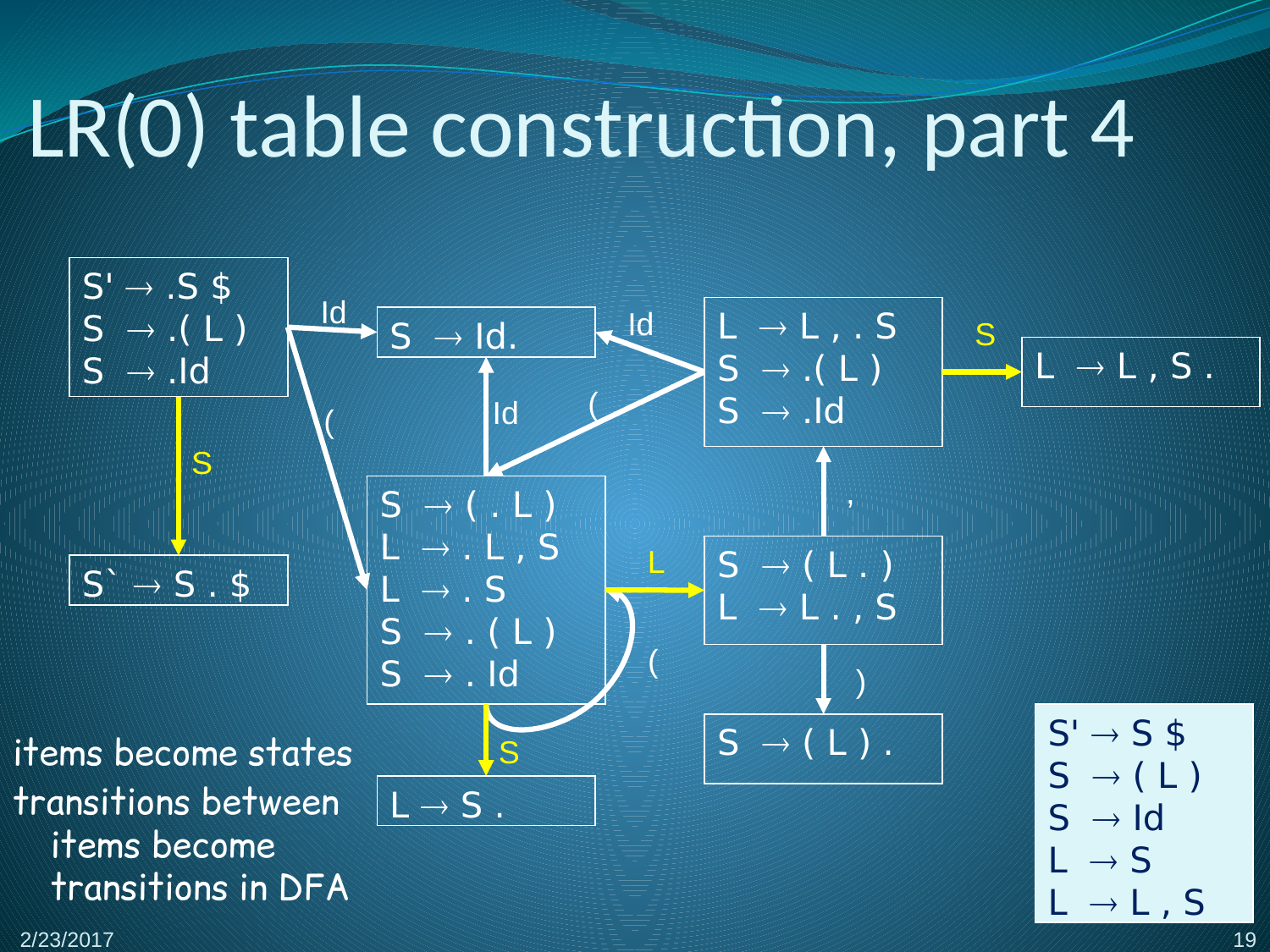

# LR(0) table construction, part 4
S' → .S $
S  → .( L )
S  → .Id
Id
Id
L  → L , . S
S  → .( L )
S  → .Id

S  → Id.
S
L  → L , S .

(
Id
(
S
,
S  → ( . L )
L  → . L , S
L  → . S
S  → . ( L )
S  → . Id

L
S  → ( L . )
L  → L . , S

S` → S . $
(
)
S' → S $
S  → ( L )
S  → Id
L  → S
L  → L , S
S  → ( L ) .

items become states
transitions between items become transitions in DFA
S
L → S .
19
2/23/2017